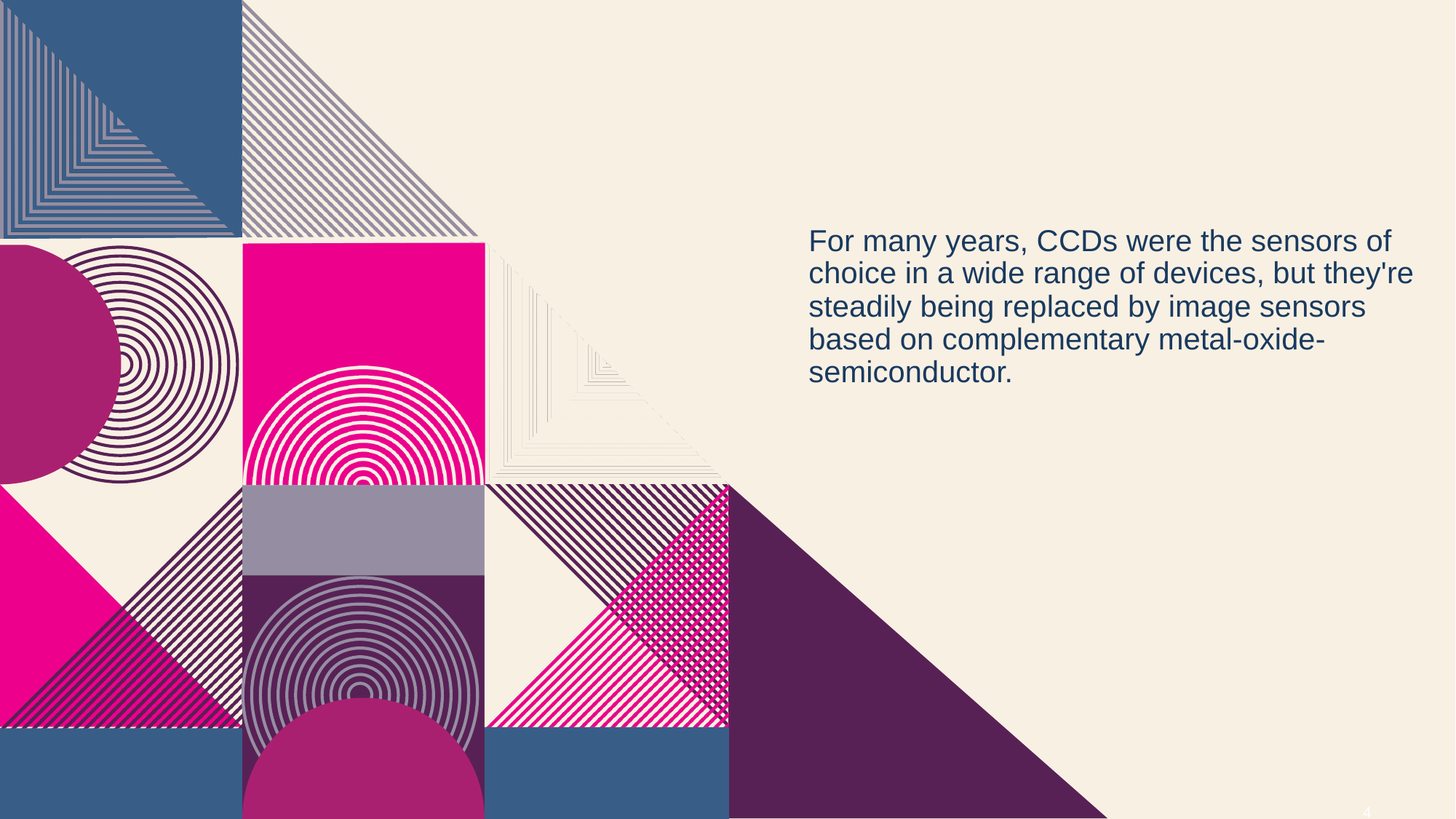

For many years, CCDs were the sensors of choice in a wide range of devices, but they're steadily being replaced by image sensors based on complementary metal-oxide-semiconductor.
4